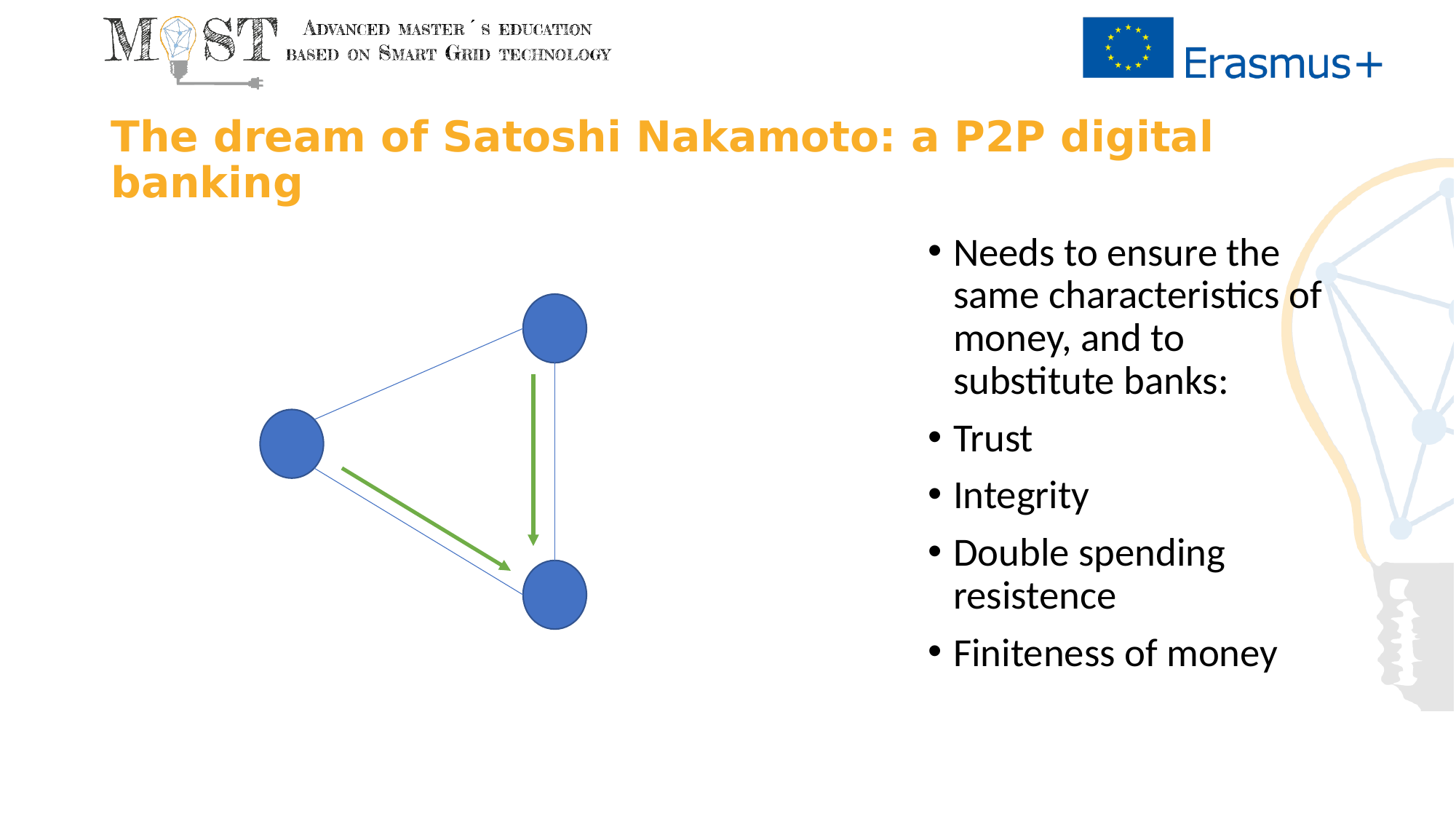

# The dream of Satoshi Nakamoto: a P2P digital banking
Needs to ensure the same characteristics of money, and to substitute banks:
Trust
Integrity
Double spending resistence
Finiteness of money